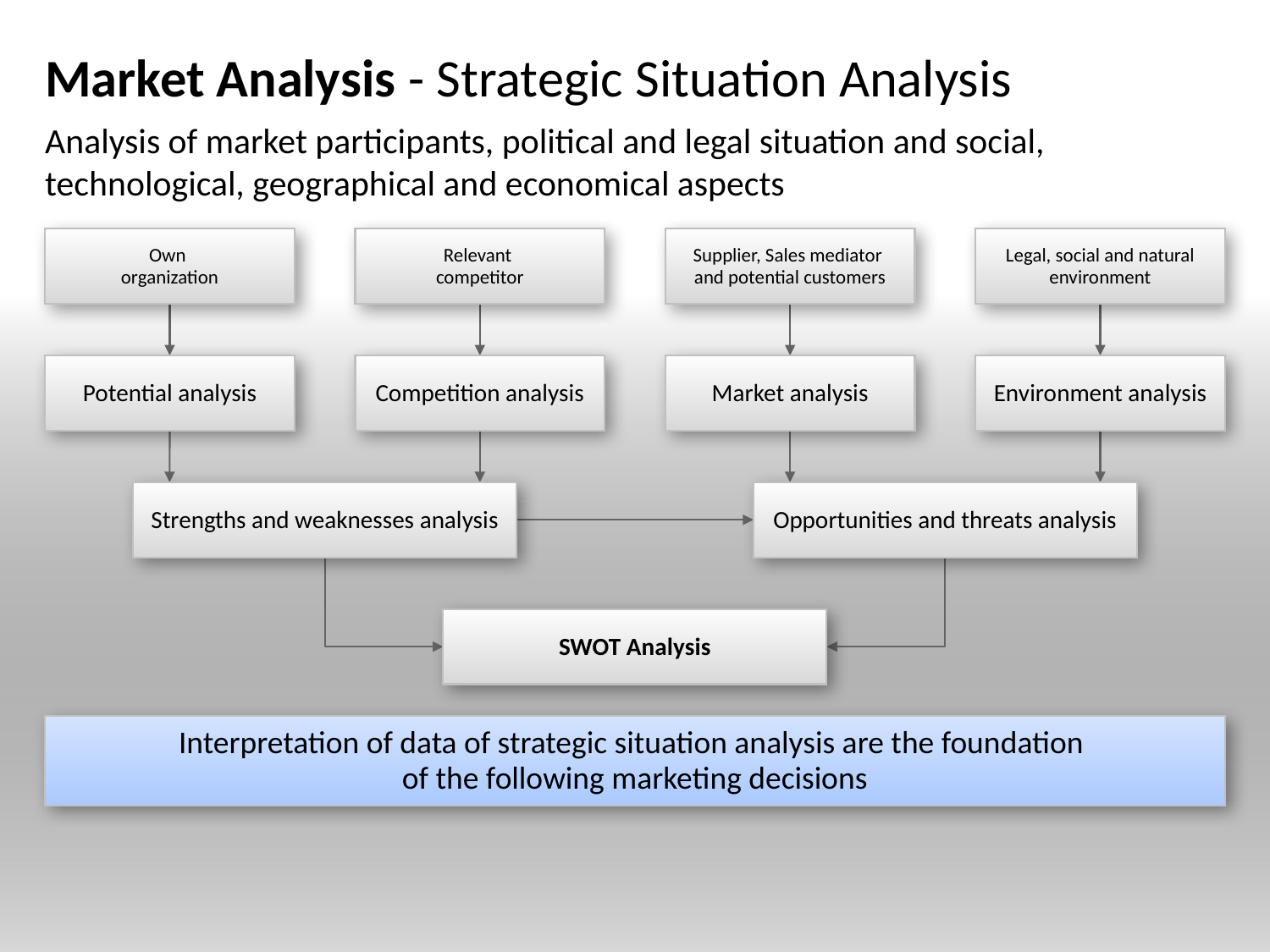

# Market Analysis - Strategic Situation Analysis
Analysis of market participants, political and legal situation and social, technological, geographical and economical aspects
Legal, social and natural environment
Own
organization
Relevant
competitor
Supplier, Sales mediator
and potential customers
Potential analysis
Competition analysis
Market analysis
Environment analysis
Strengths and weaknesses analysis
Opportunities and threats analysis
SWOT Analysis
Interpretation of data of strategic situation analysis are the foundation
of the following marketing decisions